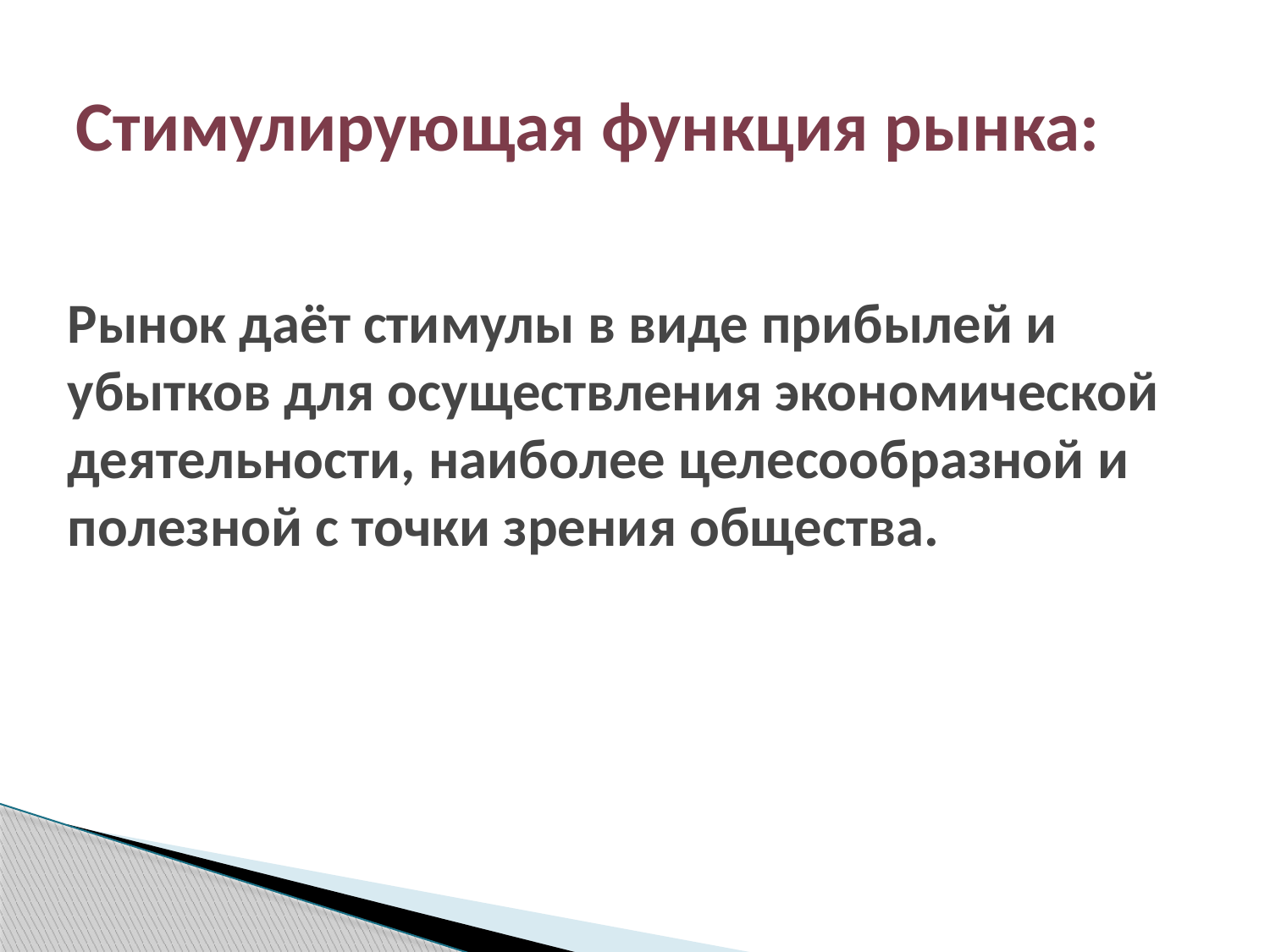

# Стимулирующая функция рынка:
Рынок даёт стимулы в виде прибылей и убытков для осуществления экономической деятельности, наиболее целесообразной и полезной с точки зрения общества.